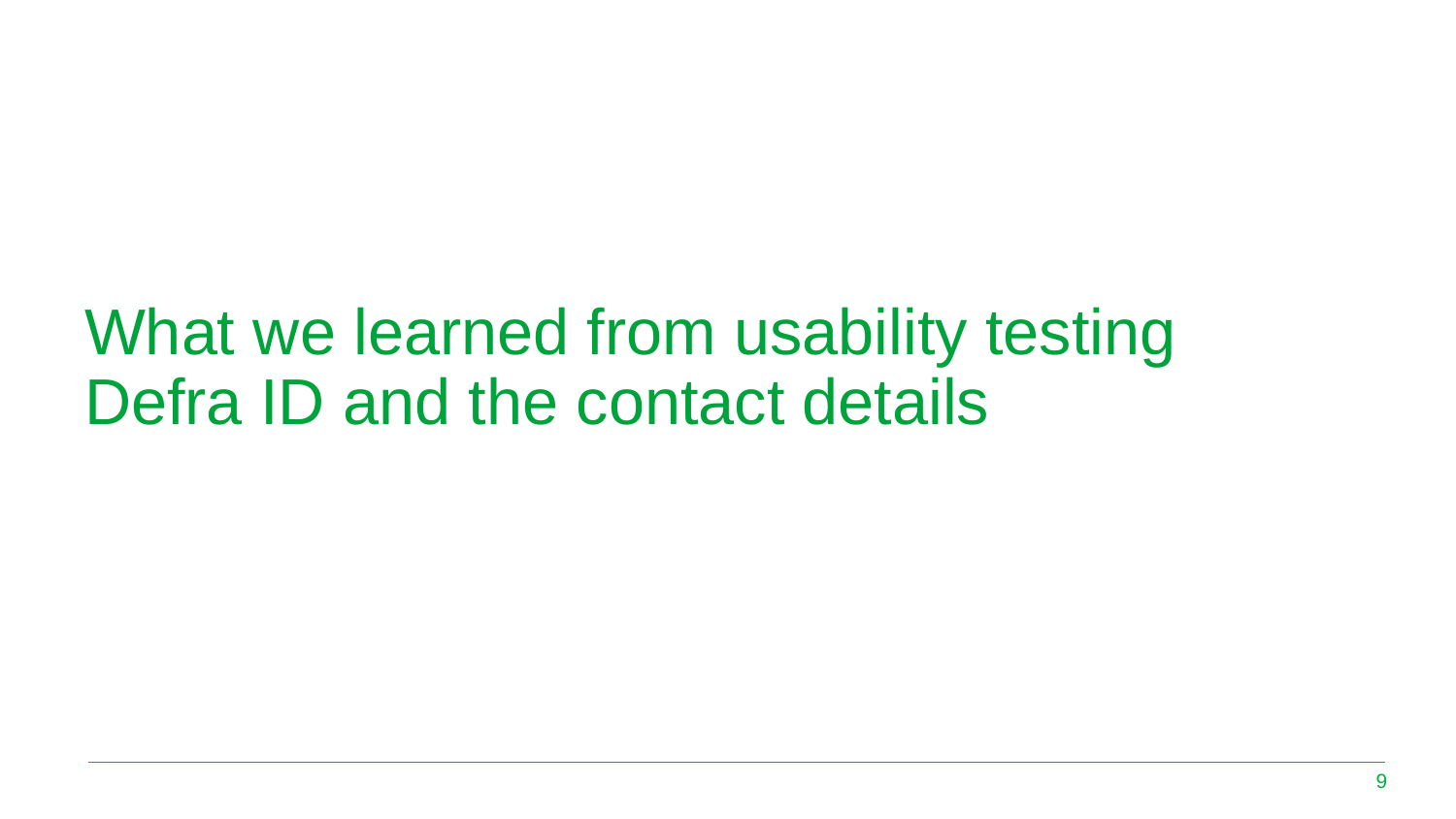

# What we learned from usability testing Defra ID and the contact details
9